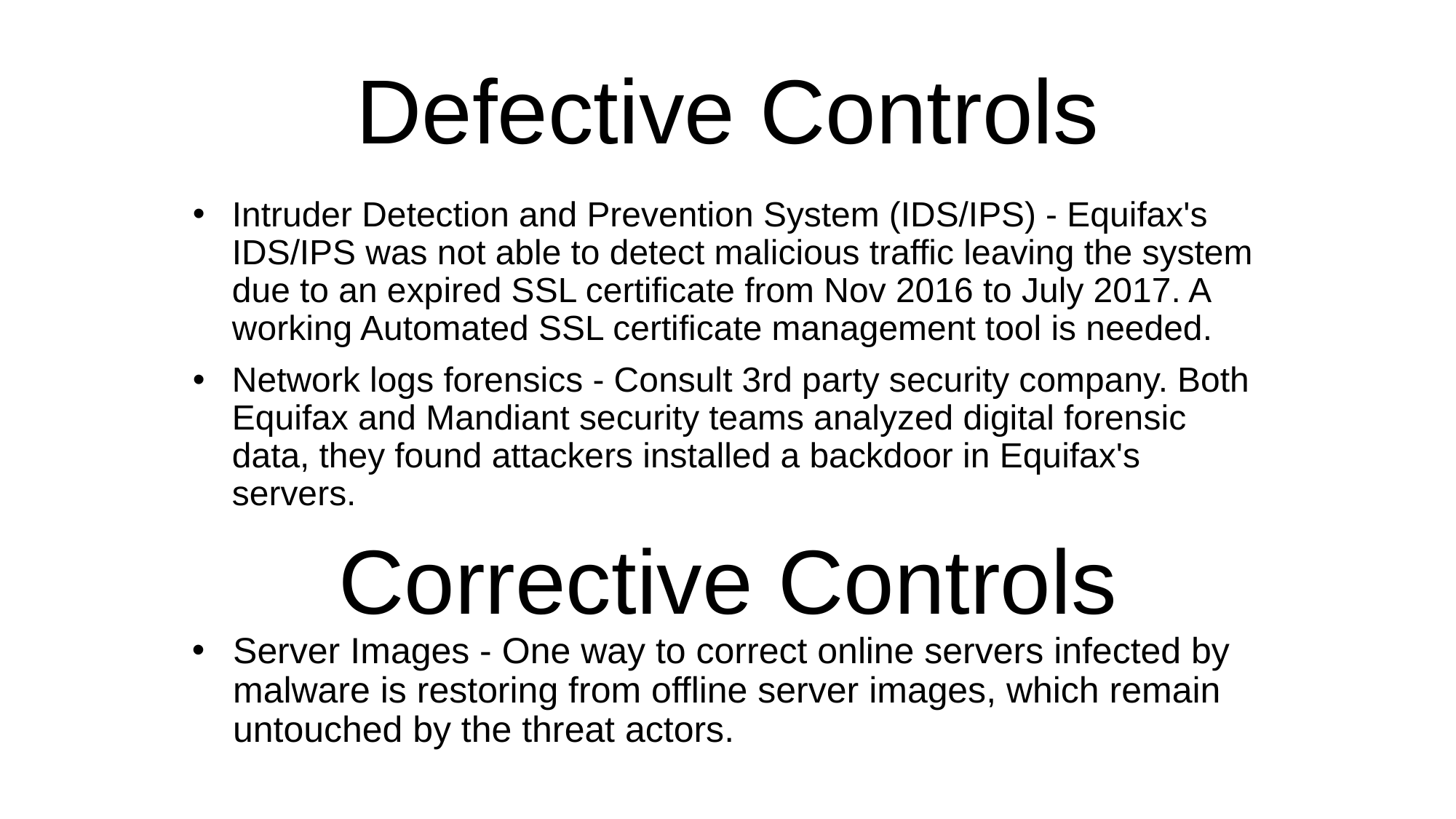

# Defective Controls

Intruder Detection and Prevention System (IDS/IPS) - Equifax's IDS/IPS was not able to detect malicious traffic leaving the system due to an expired SSL certificate from Nov 2016 to July 2017. A working Automated SSL certificate management tool is needed.
Network logs forensics - Consult 3rd party security company. Both Equifax and Mandiant security teams analyzed digital forensic data, they found attackers installed a backdoor in Equifax's servers.

Corrective Controls

Server Images - One way to correct online servers infected by malware is restoring from offline server images, which remain untouched by the threat actors.